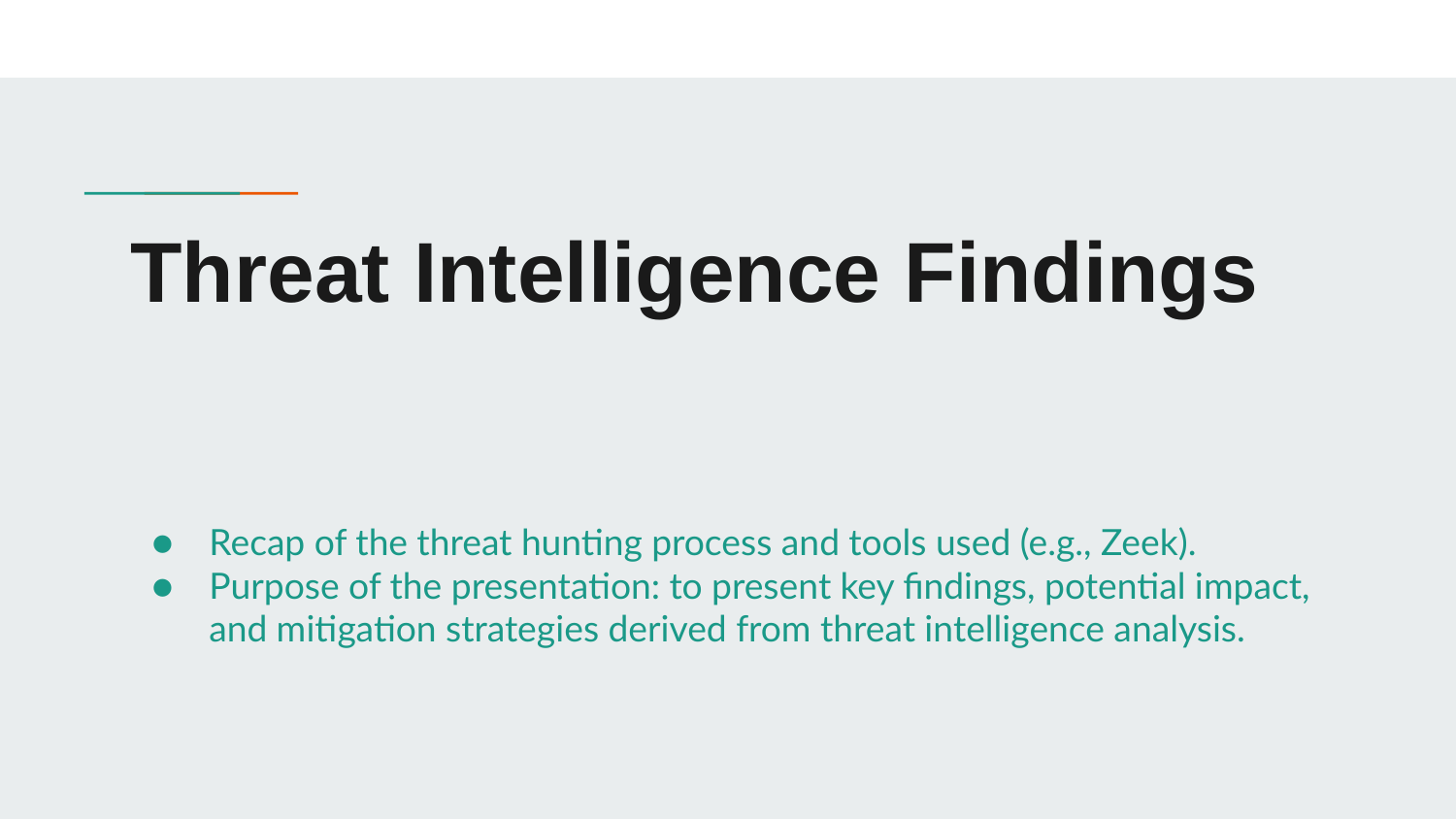

# Threat Intelligence Findings

Recap of the threat hunting process and tools used (e.g., Zeek).
Purpose of the presentation: to present key findings, potential impact, and mitigation strategies derived from threat intelligence analysis.